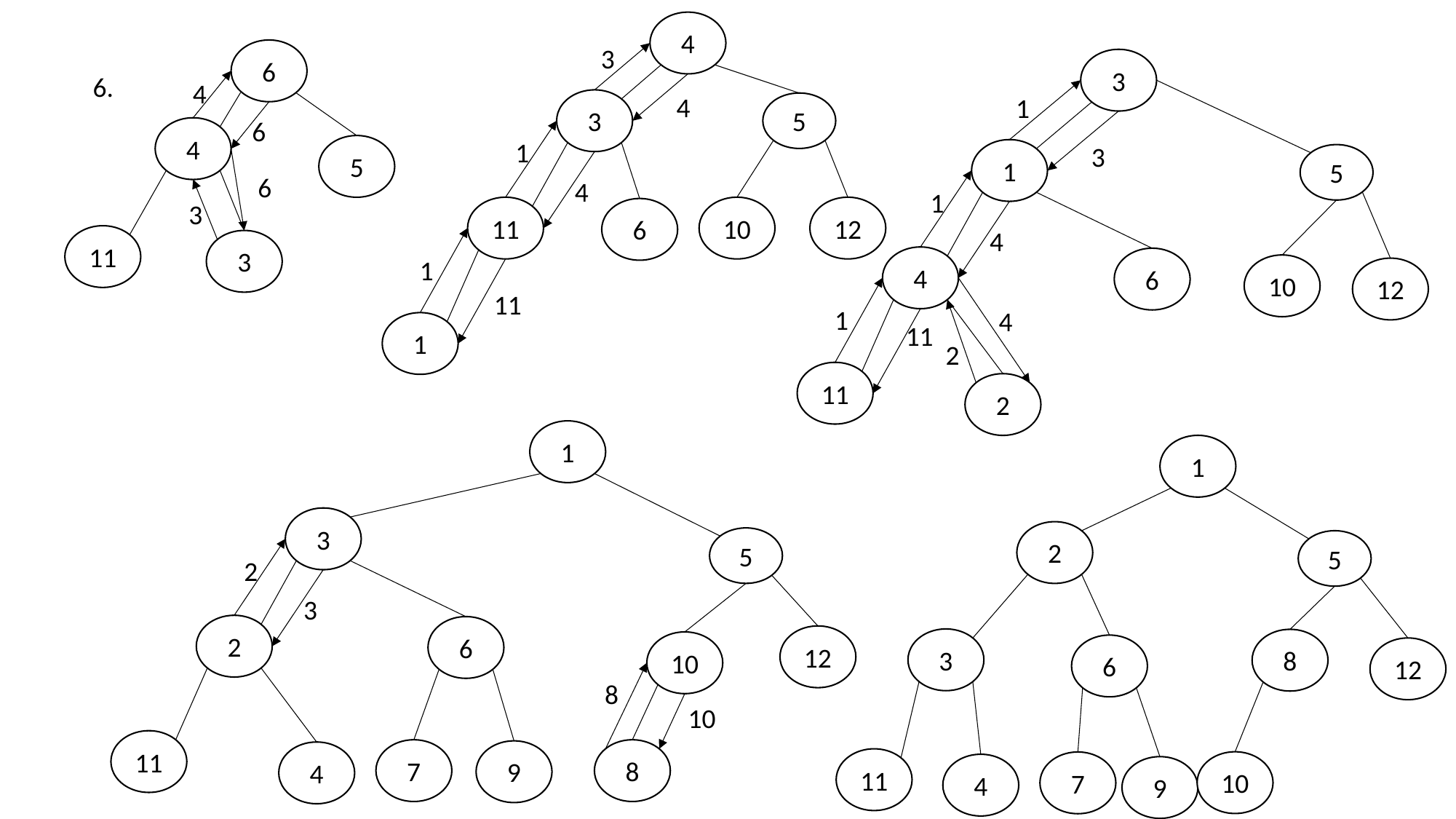

4
3
6
3
6.
4
4
1
3
5
6
4
1
3
5
1
5
6
4
1
3
12
11
10
6
4
11
3
4
1
6
10
12
11
1
4
1
11
2
11
2
1
1
3
2
5
5
2
3
2
6
12
3
8
10
6
12
8
10
11
7
8
9
4
11
10
7
4
9